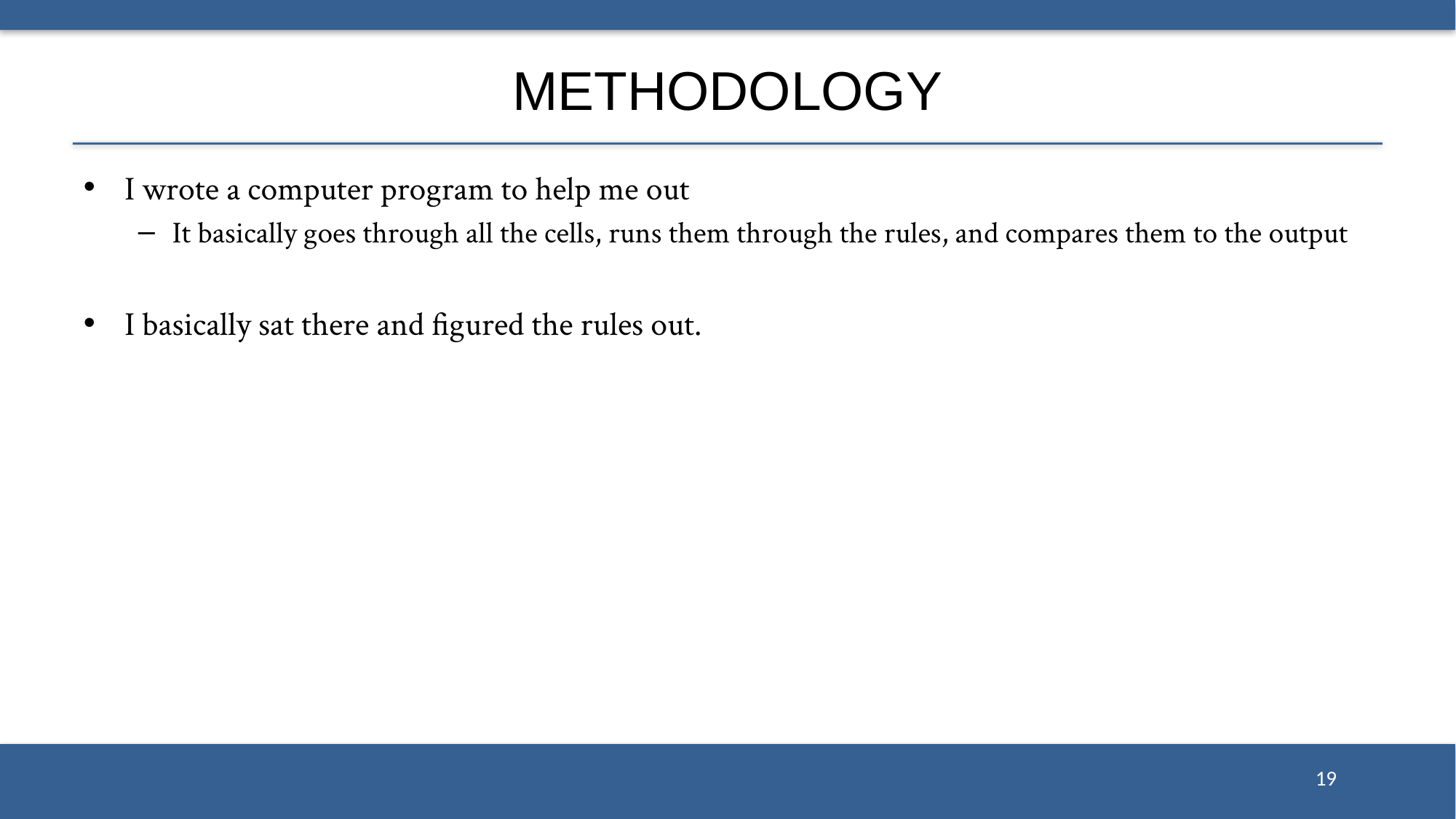

# Methodology
I wrote a computer program to help me out
It basically goes through all the cells, runs them through the rules, and compares them to the output

I basically sat there and figured the rules out.
19